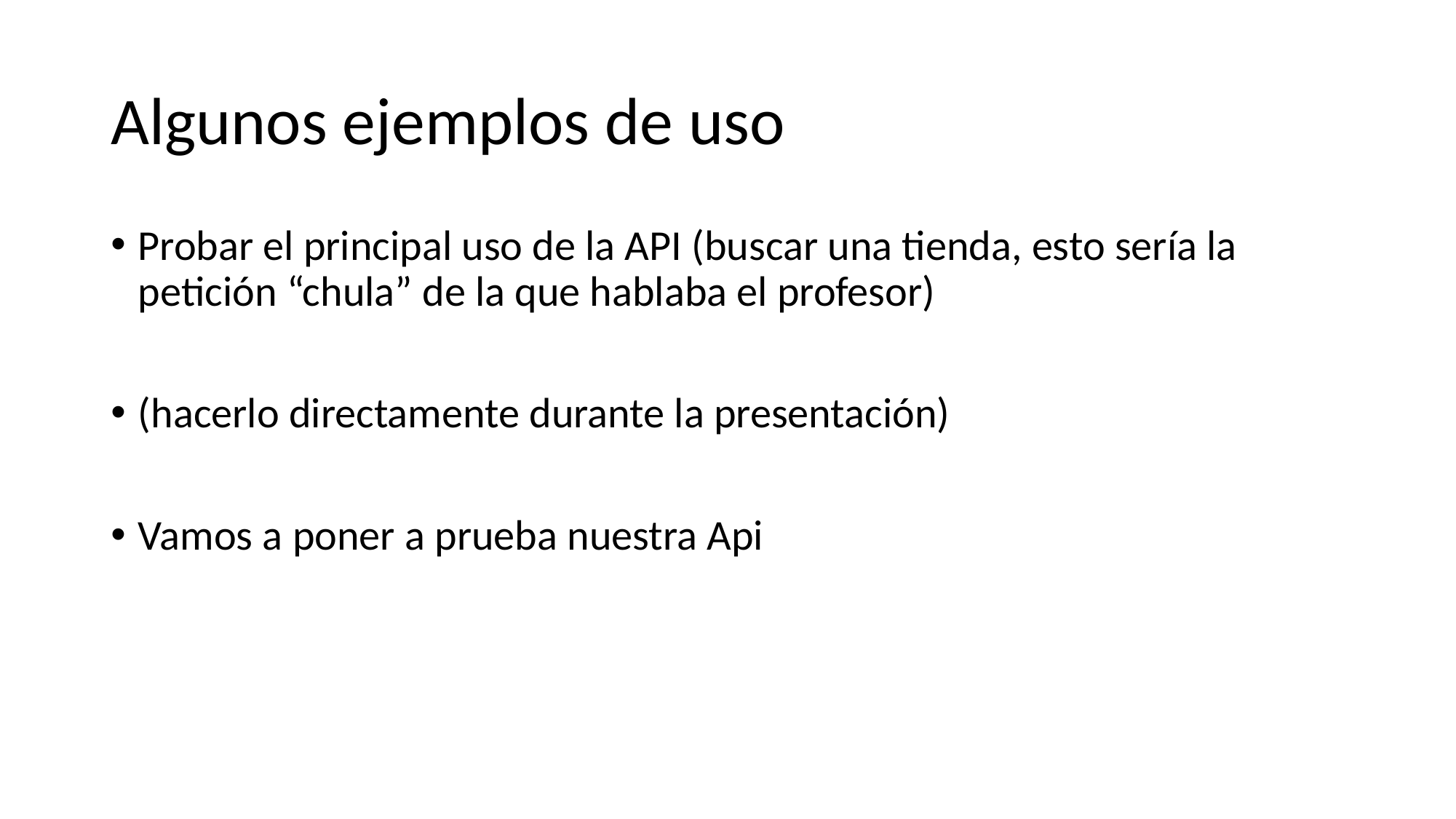

# Algunos ejemplos de uso
Probar el principal uso de la API (buscar una tienda, esto sería la petición “chula” de la que hablaba el profesor)

(hacerlo directamente durante la presentación)

Vamos a poner a prueba nuestra Api